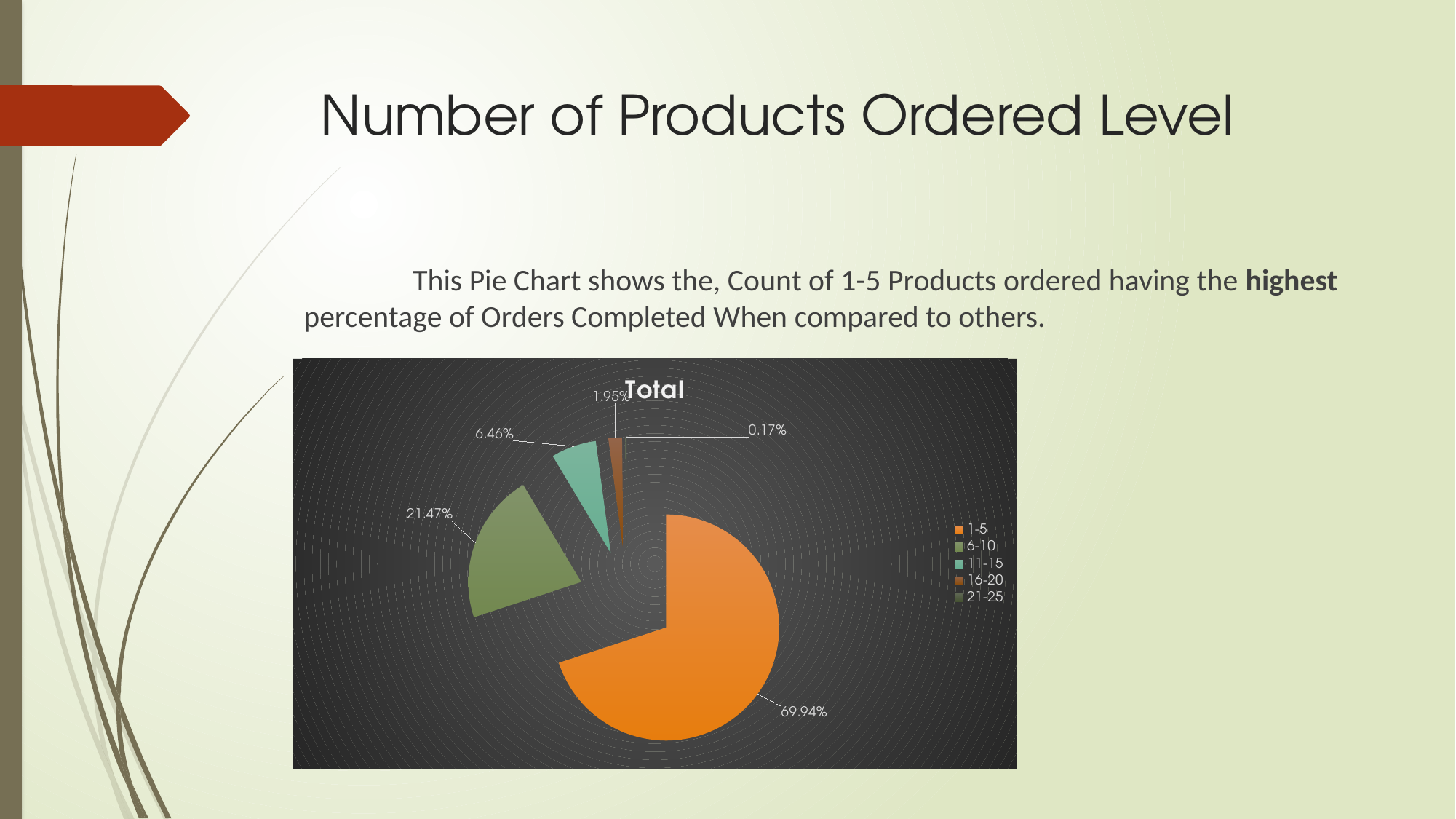

# Number of Products Ordered Level
	This Pie Chart shows the, Count of 1-5 Products ordered having the highest percentage of Orders Completed When compared to others.

### Chart:

| Category | Total |
|---|---|
| 1-5 | 0.6994410457286211 |
| 6-10 | 0.2147352669336737 |
| 11-15 | 0.06460983231371858 |
| 16-20 | 0.019497381277232516 |
| 21-25 | 0.0017164737467541041 |